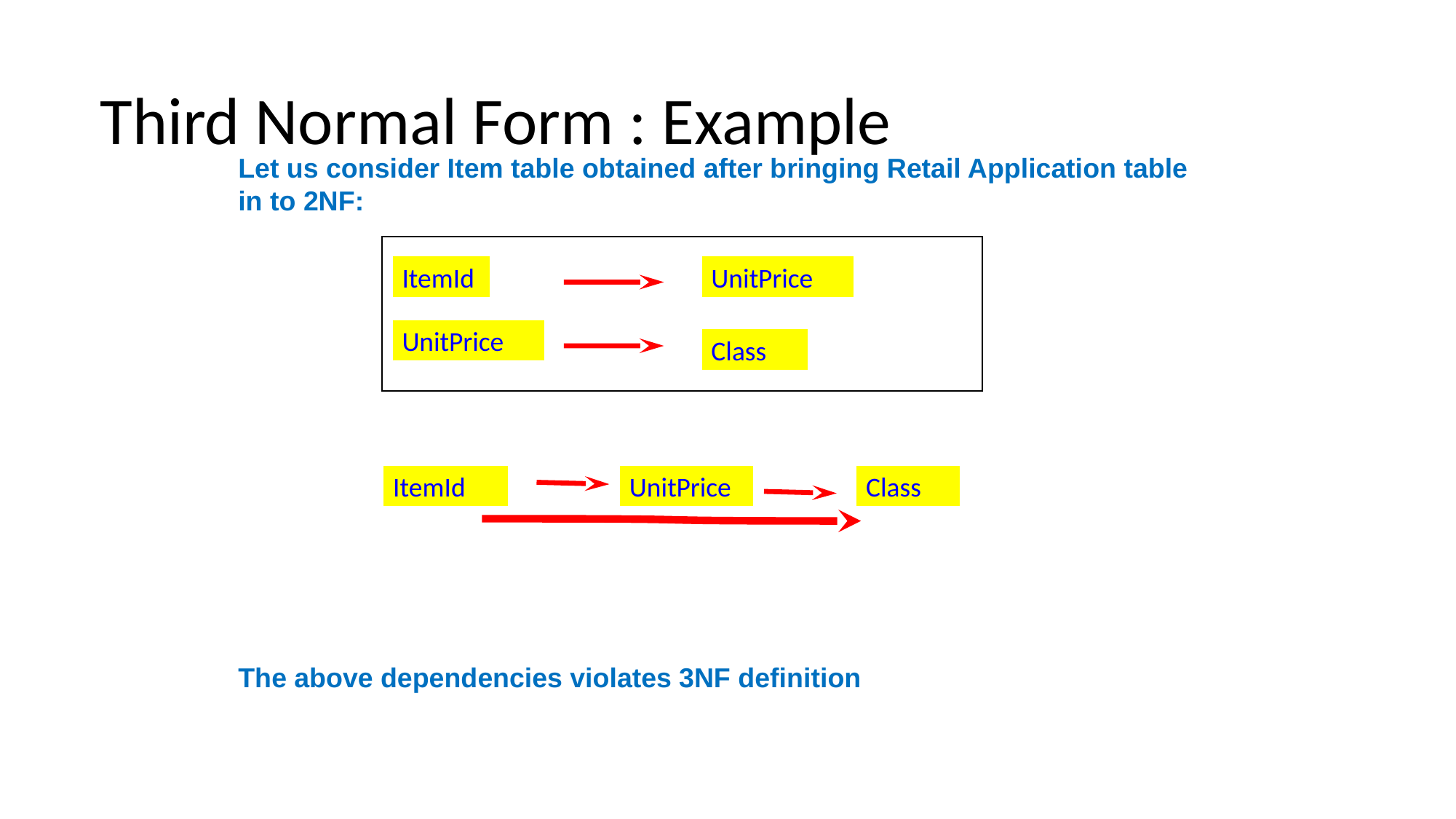

Third Normal Form : Example
Let us consider Item table obtained after bringing Retail Application table in to 2NF:

ItemId
UnitPrice

UnitPrice
Class

ItemId
UnitPrice
Class

The above dependencies violates 3NF definition
62